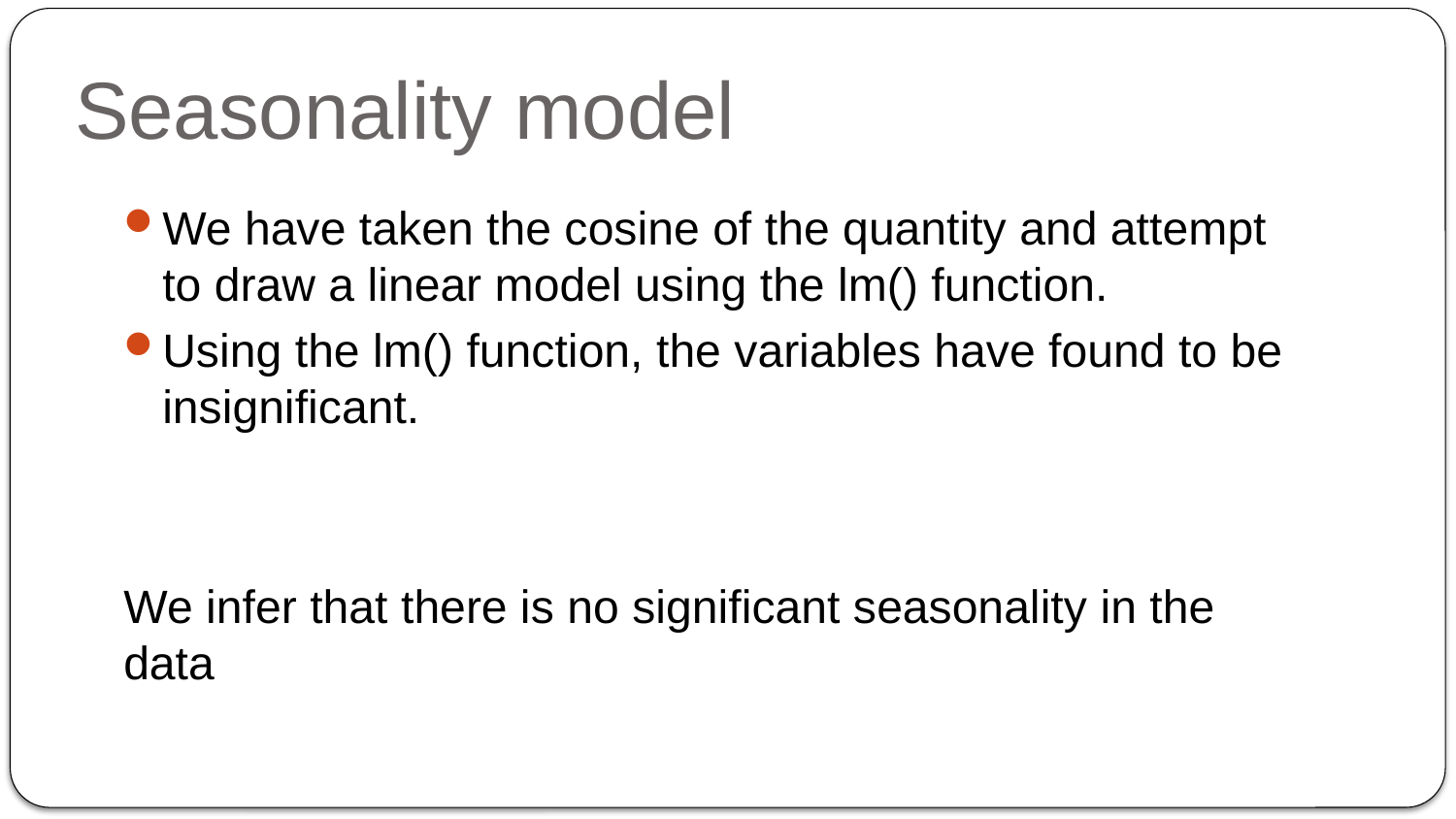

# Seasonality model
We have taken the cosine of the quantity and attempt to draw a linear model using the lm() function.
Using the lm() function, the variables have found to be insignificant.

We infer that there is no significant seasonality in the data